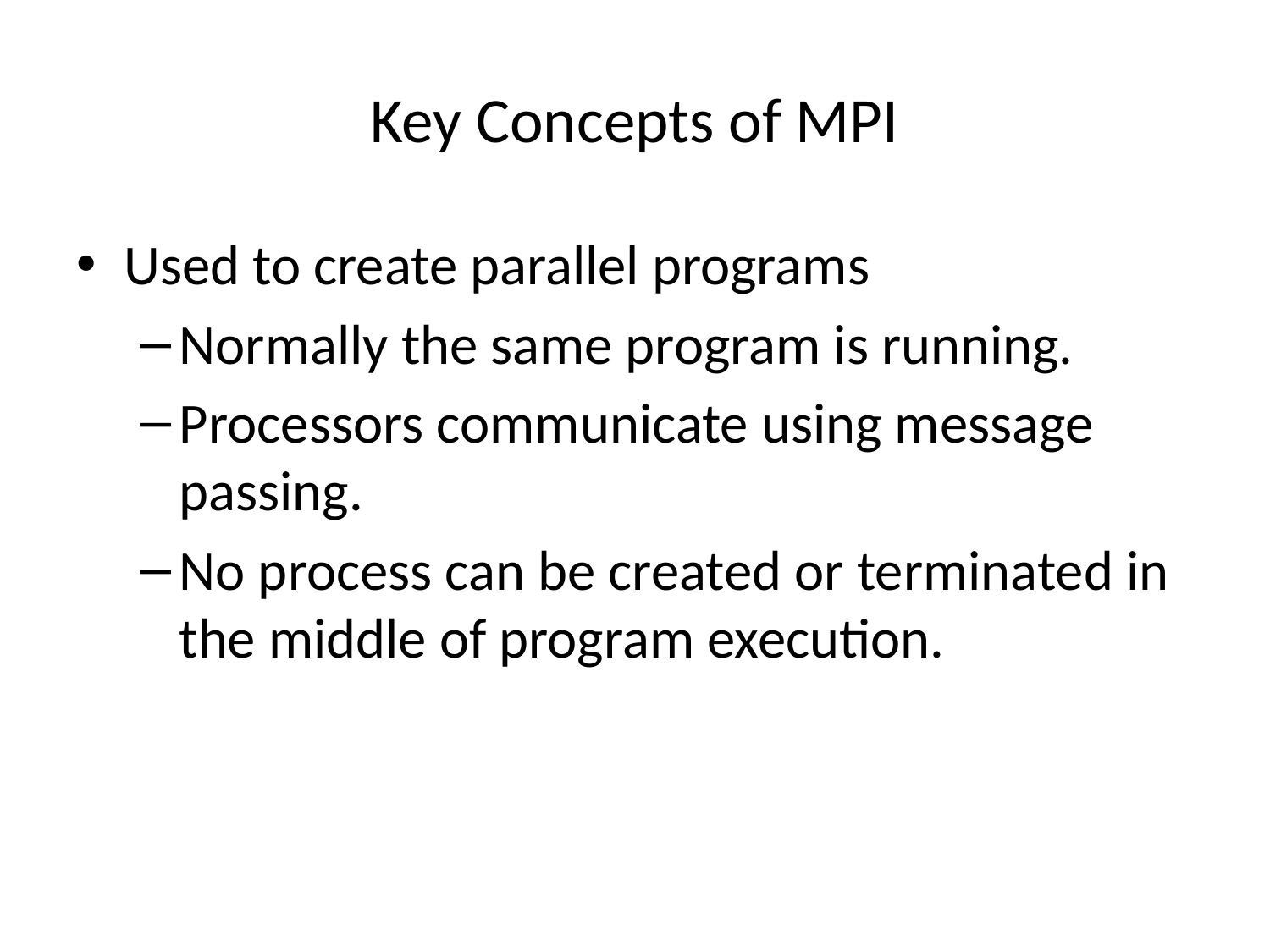

# Key Concepts of MPI
Used to create parallel programs
Normally the same program is running.
Processors communicate using message passing.
No process can be created or terminated in the middle of program execution.